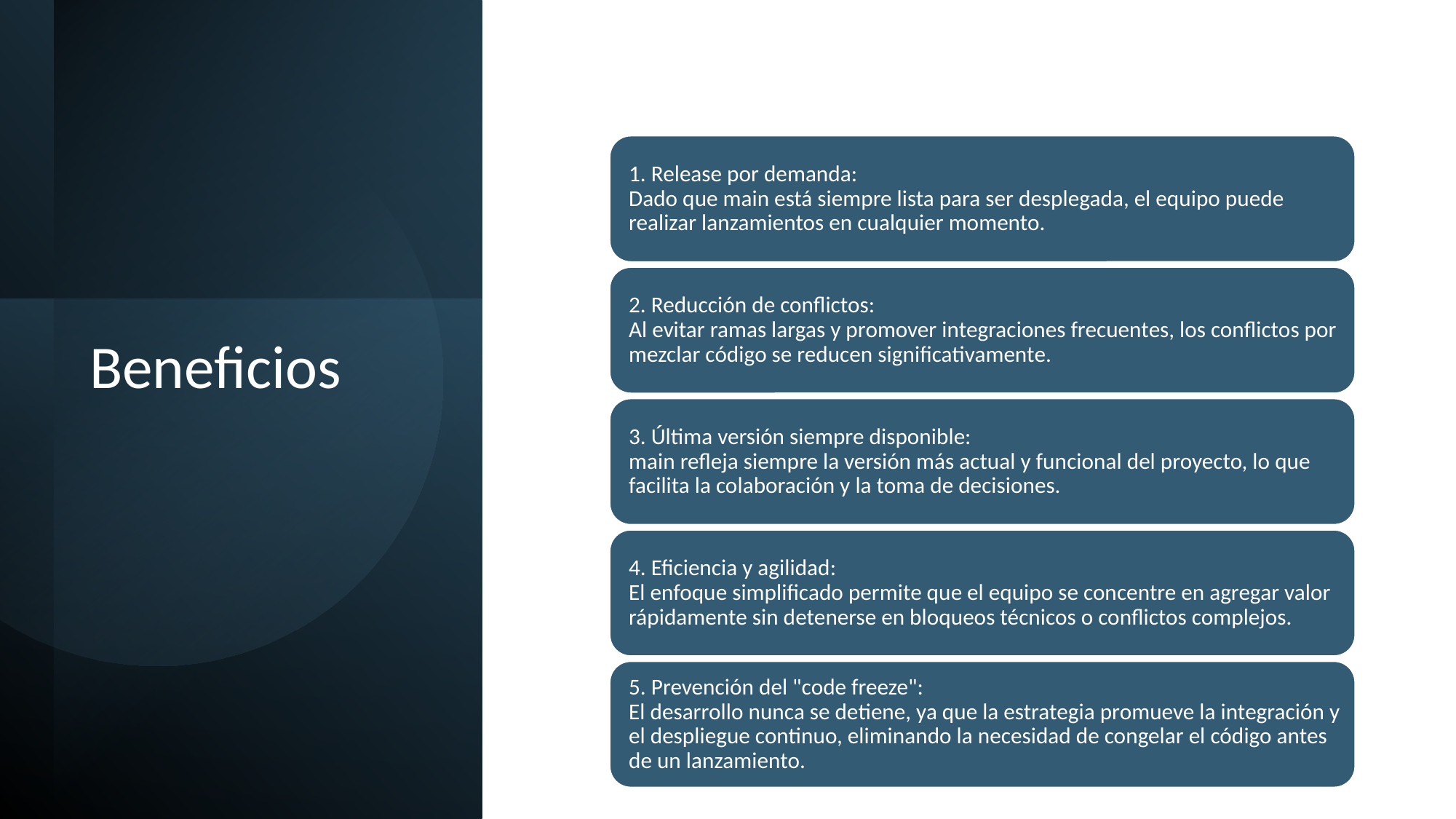

1. Release por demanda:
Dado que main está siempre lista para ser desplegada, el equipo puede realizar lanzamientos en cualquier momento.
2. Reducción de conflictos:
Al evitar ramas largas y promover integraciones frecuentes, los conflictos por mezclar código se reducen significativamente.
3. Última versión siempre disponible:
main refleja siempre la versión más actual y funcional del proyecto, lo que facilita la colaboración y la toma de decisiones.
4. Eficiencia y agilidad:
El enfoque simplificado permite que el equipo se concentre en agregar valor rápidamente sin detenerse en bloqueos técnicos o conflictos complejos.
5. Prevención del "code freeze":
El desarrollo nunca se detiene, ya que la estrategia promueve la integración y el despliegue continuo, eliminando la necesidad de congelar el código antes de un lanzamiento.

# Beneficios